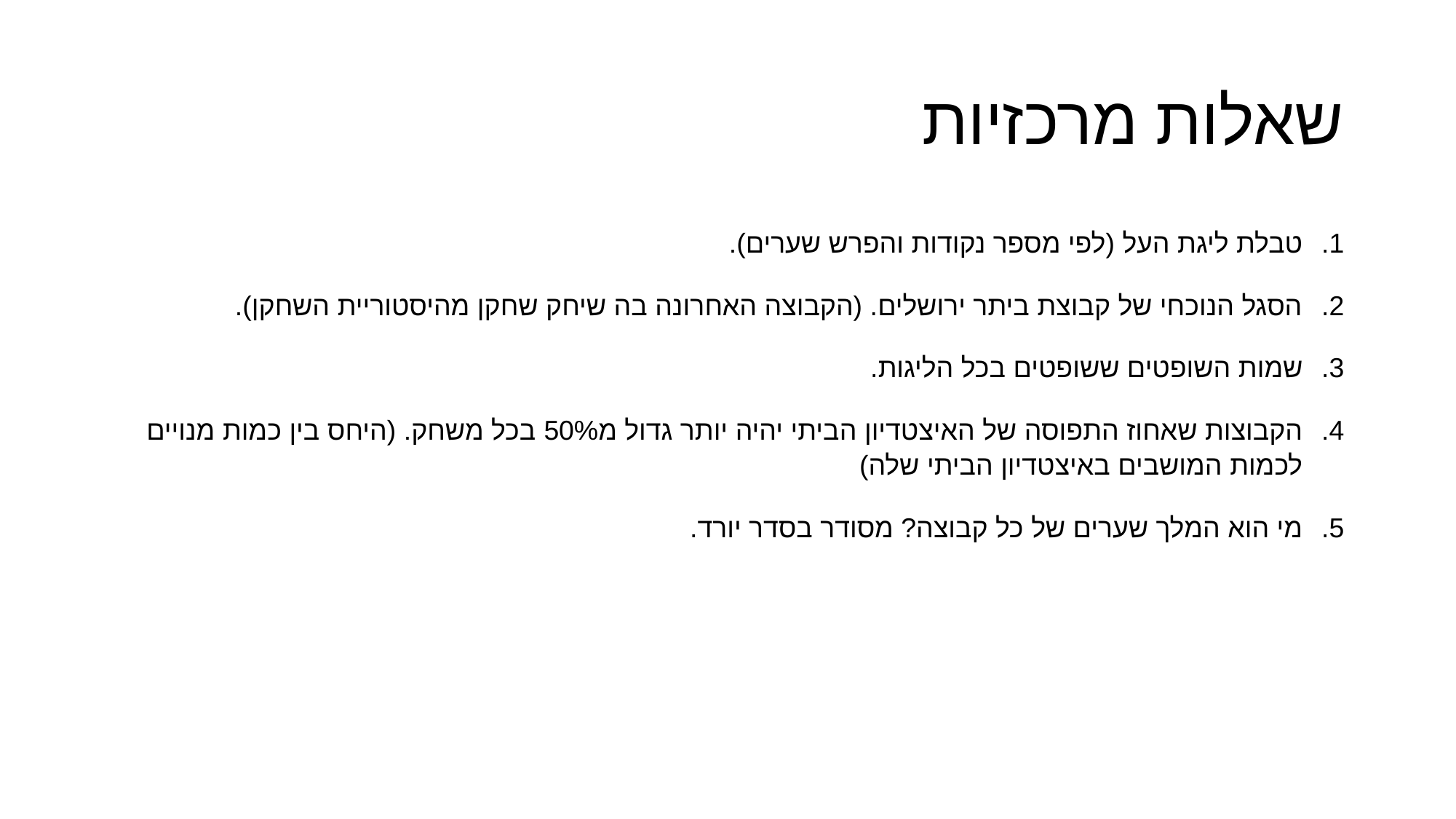

# שאלות מרכזיות
טבלת ליגת העל (לפי מספר נקודות והפרש שערים).
הסגל הנוכחי של קבוצת ביתר ירושלים. (הקבוצה האחרונה בה שיחק שחקן מהיסטוריית השחקן).
שמות השופטים ששופטים בכל הליגות.
הקבוצות שאחוז התפוסה של האיצטדיון הביתי יהיה יותר גדול מ50% בכל משחק. (היחס בין כמות מנויים לכמות המושבים באיצטדיון הביתי שלה)
מי הוא המלך שערים של כל קבוצה? מסודר בסדר יורד.